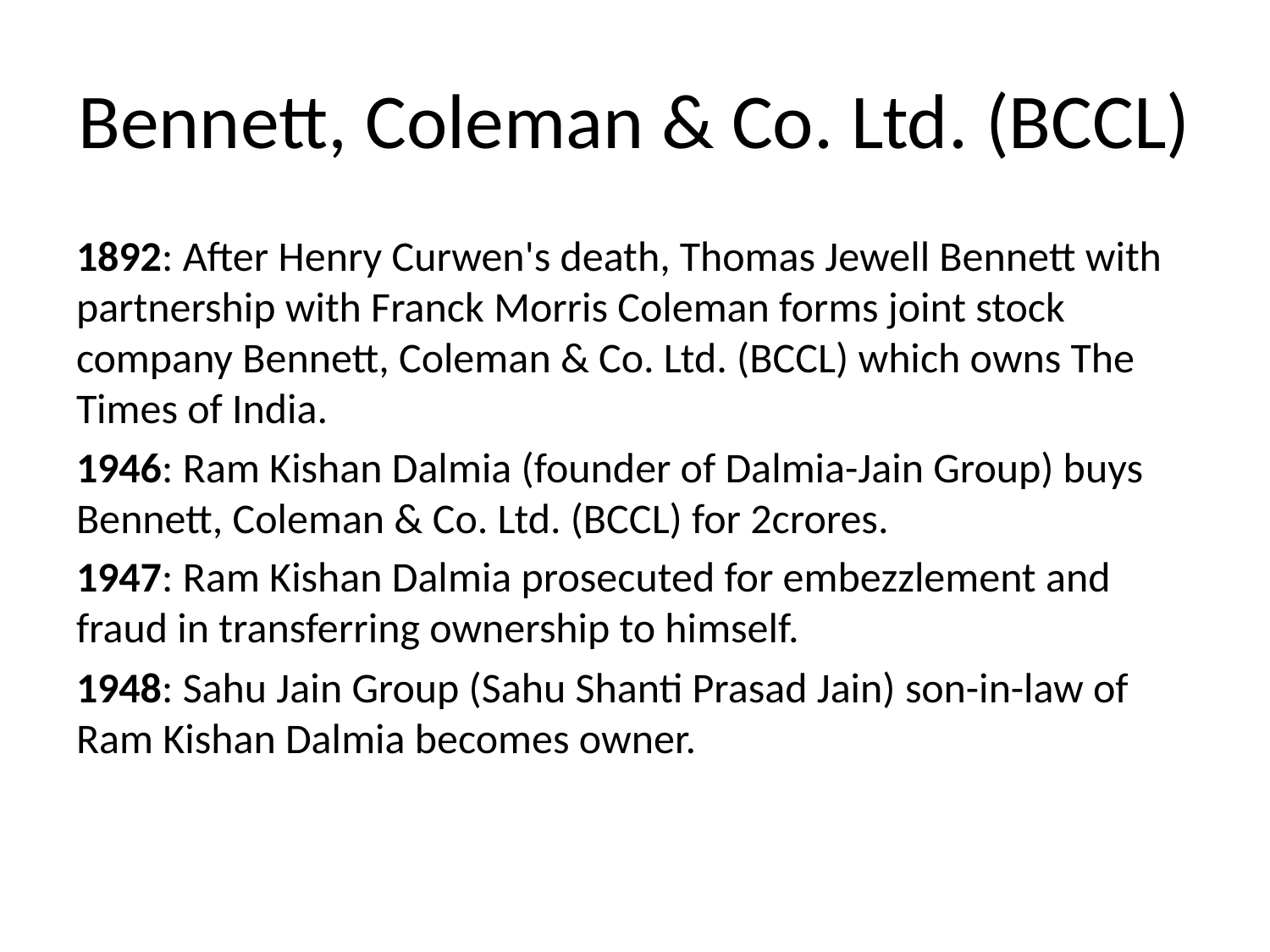

# Bennett, Coleman & Co. Ltd. (BCCL)
1892: After Henry Curwen's death, Thomas Jewell Bennett with partnership with Franck Morris Coleman forms joint stock company Bennett, Coleman & Co. Ltd. (BCCL) which owns The Times of India.
1946: Ram Kishan Dalmia (founder of Dalmia-Jain Group) buys Bennett, Coleman & Co. Ltd. (BCCL) for 2crores.
1947: Ram Kishan Dalmia prosecuted for embezzlement and fraud in transferring ownership to himself.
1948: Sahu Jain Group (Sahu Shanti Prasad Jain) son-in-law of Ram Kishan Dalmia becomes owner.